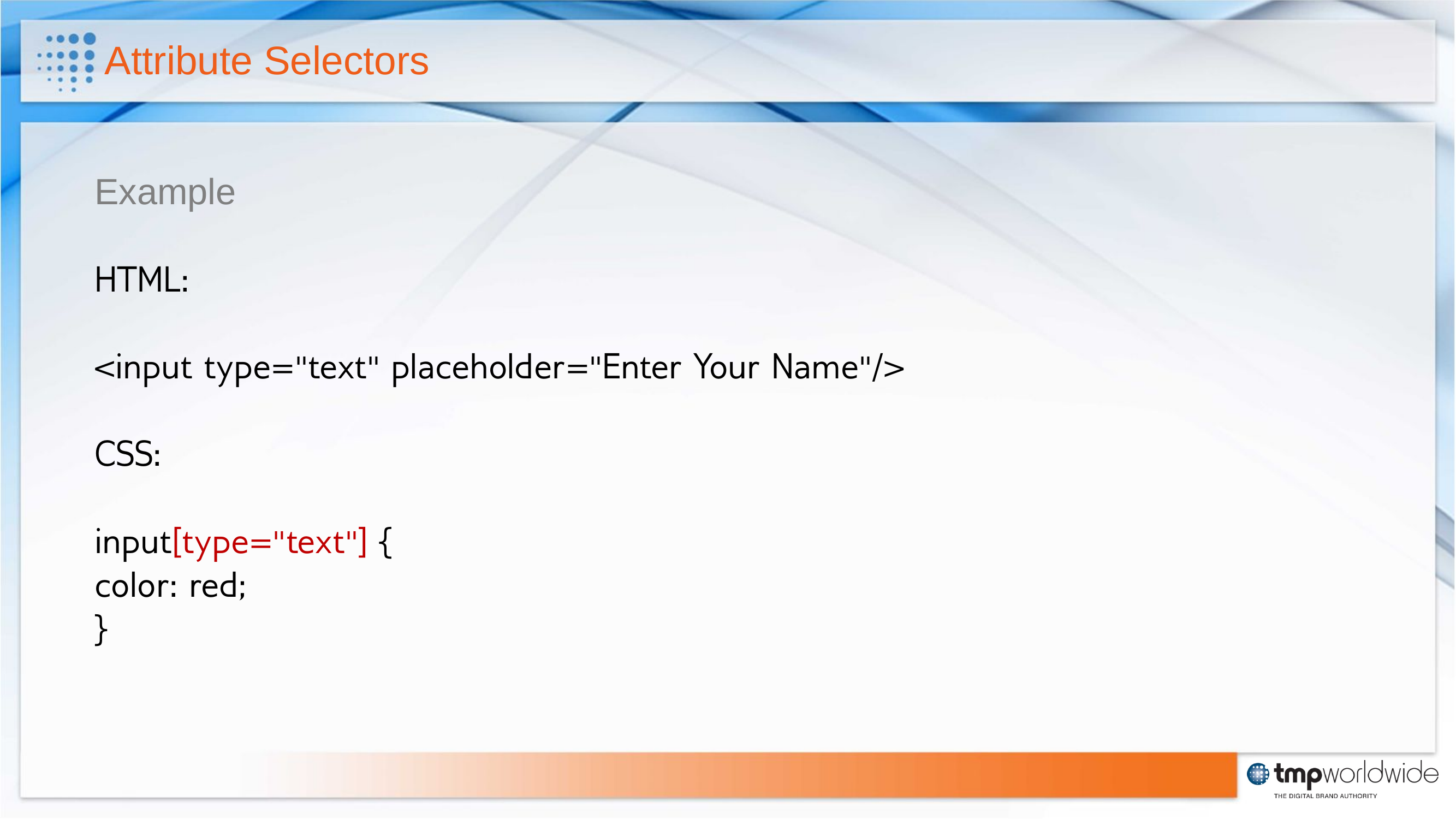

# Attribute Selectors
Example

HTML:

<input type="text" placeholder="Enter Your Name"/>

CSS:

input[type="text"] {
color: red;
}